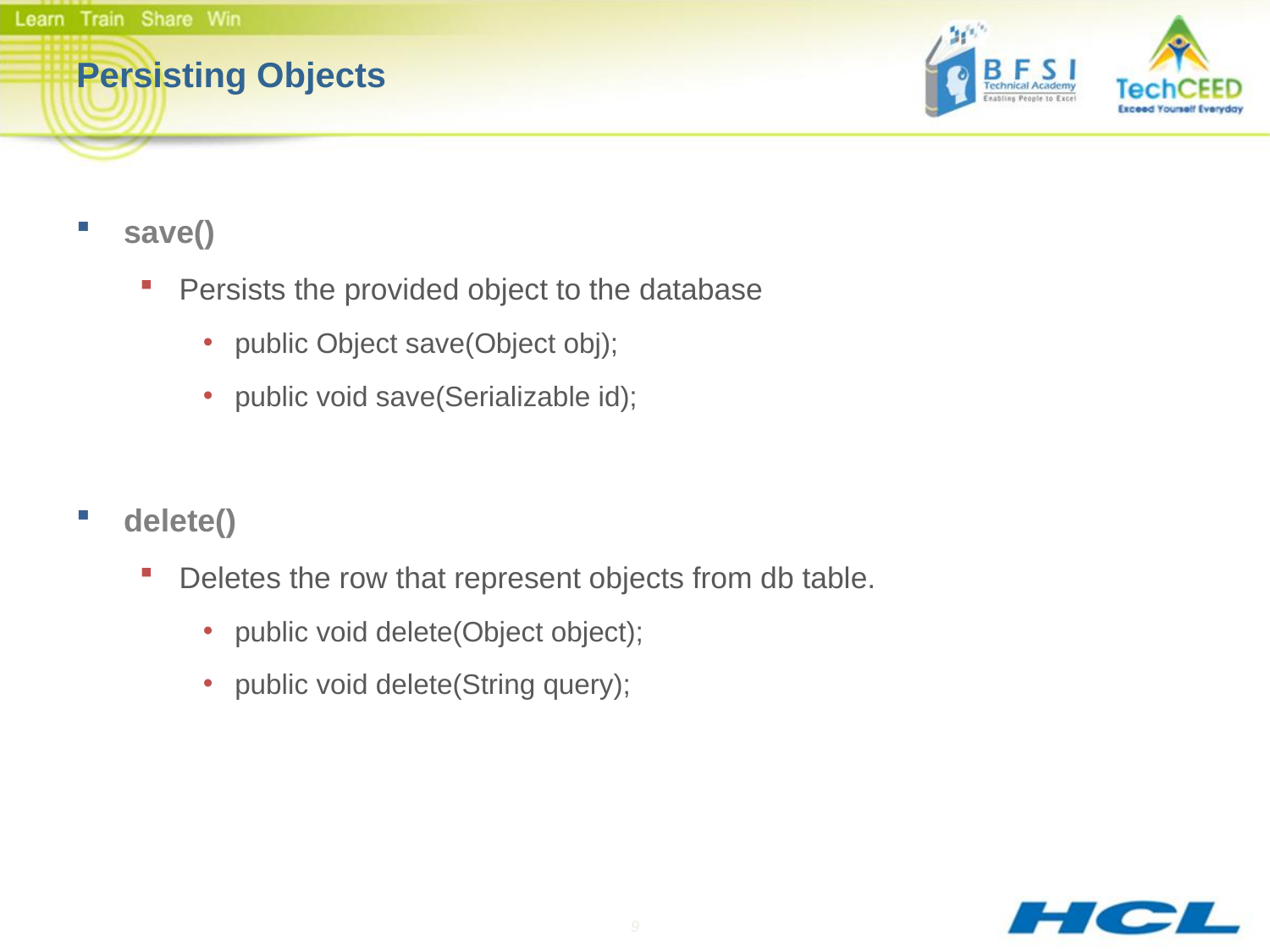

# Persisting Objects
save()
Persists the provided object to the database
public Object save(Object obj);
public void save(Serializable id);

delete()
Deletes the row that represent objects from db table.
public void delete(Object object);
public void delete(String query);

9